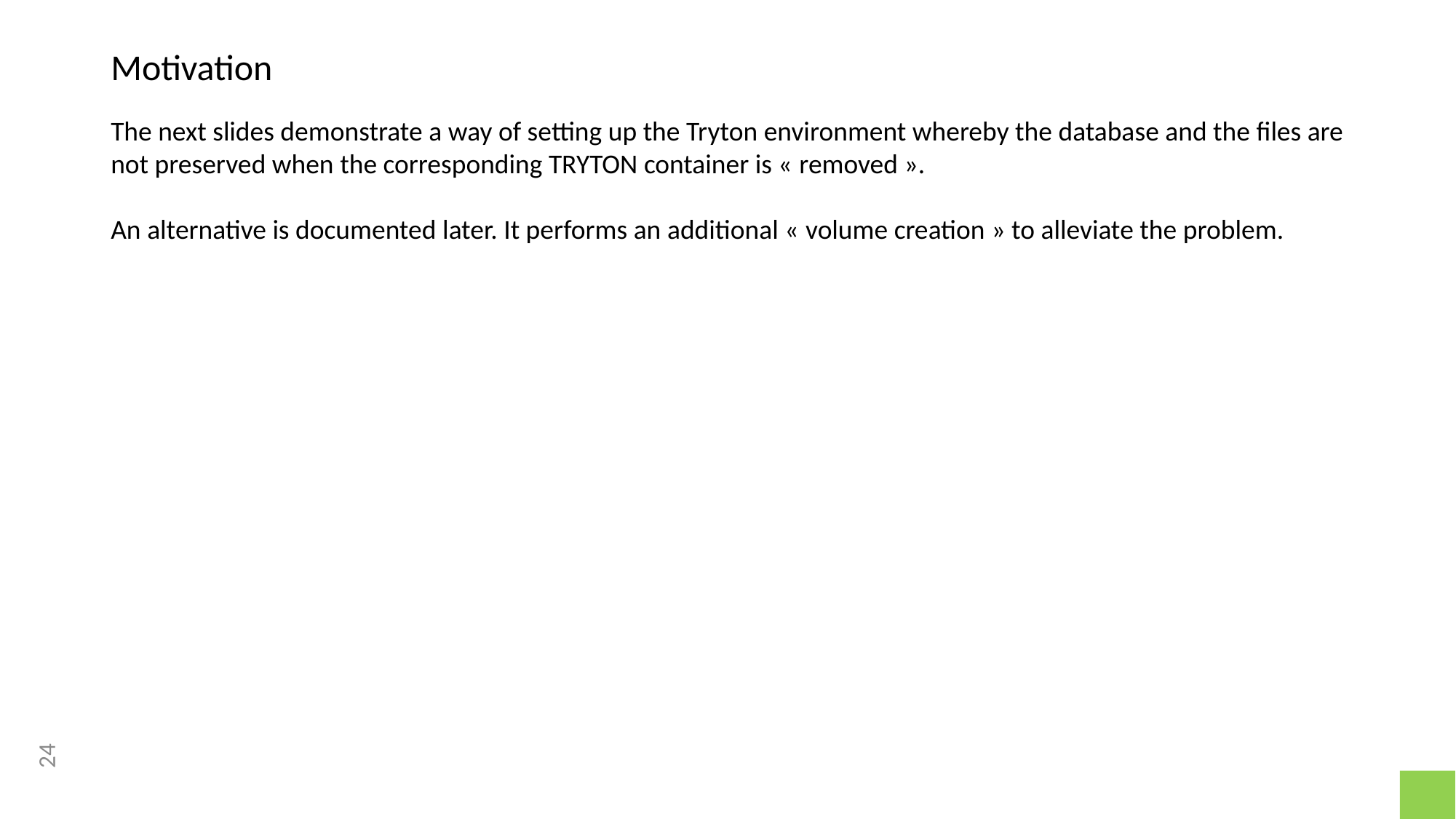

# Motivation
The next slides demonstrate a way of setting up the Tryton environment whereby the database and the files are not preserved when the corresponding TRYTON container is « removed ».
An alternative is documented later. It performs an additional « volume creation » to alleviate the problem.
24